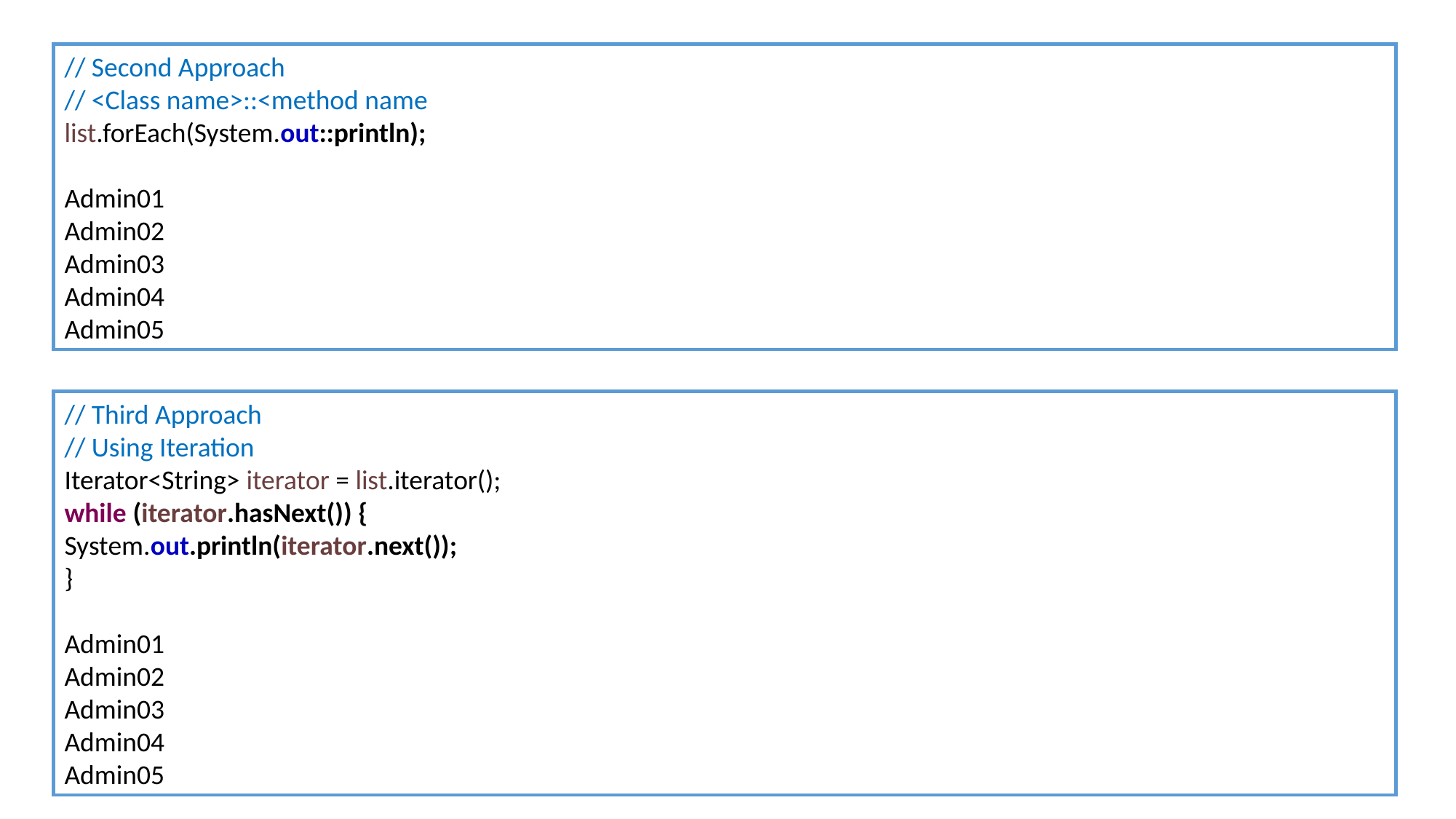

// Second Approach
// <Class name>::<method name
list.forEach(System.out::println);

Admin01
Admin02
Admin03
Admin04
Admin05
// Third Approach
// Using Iteration
Iterator<String> iterator = list.iterator();
while (iterator.hasNext()) {
System.out.println(iterator.next());
}

Admin01
Admin02
Admin03
Admin04
Admin05